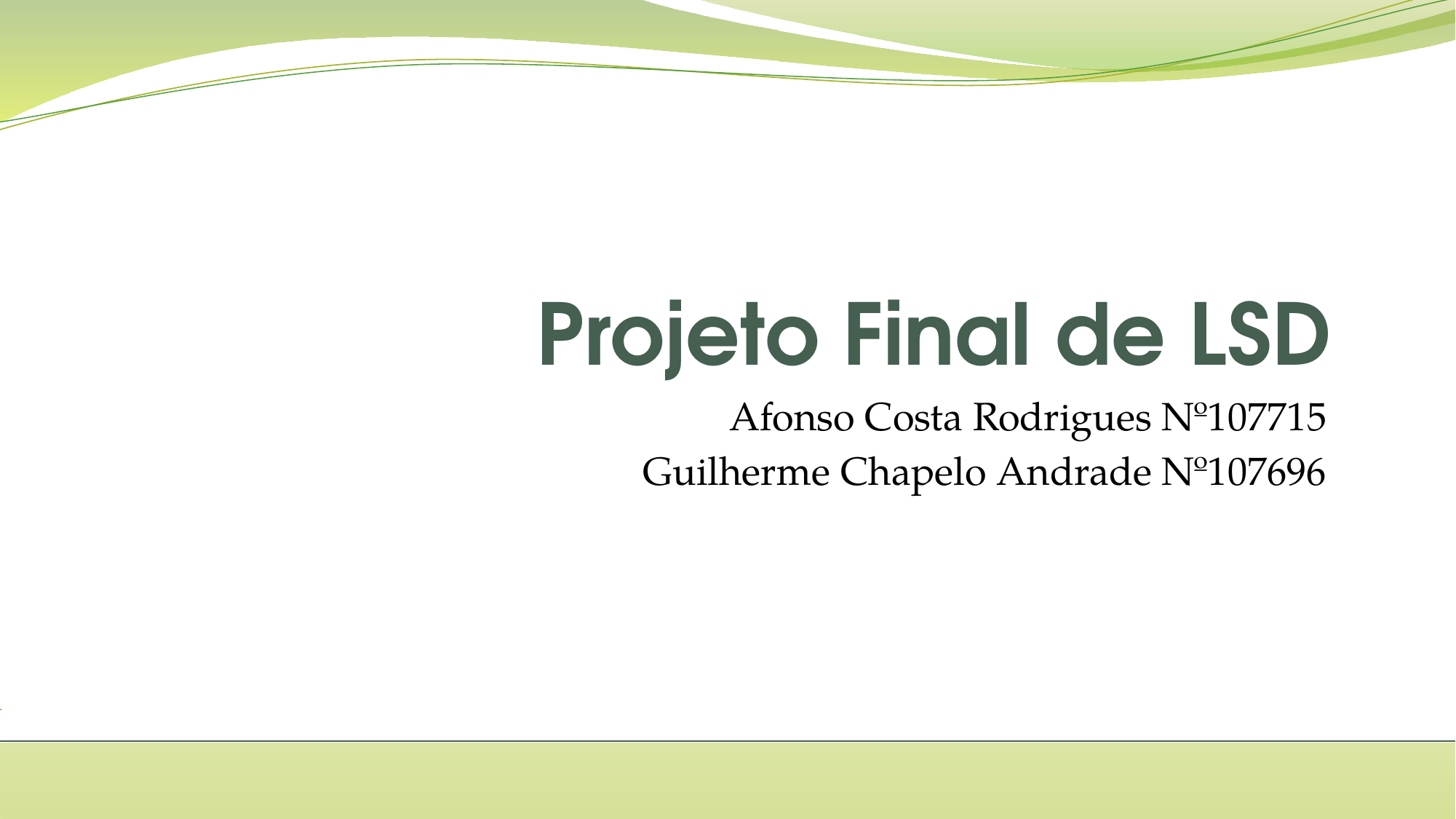

# Projeto Final de LSD
Afonso Costa Rodrigues Nº107715
Guilherme Chapelo Andrade Nº107696